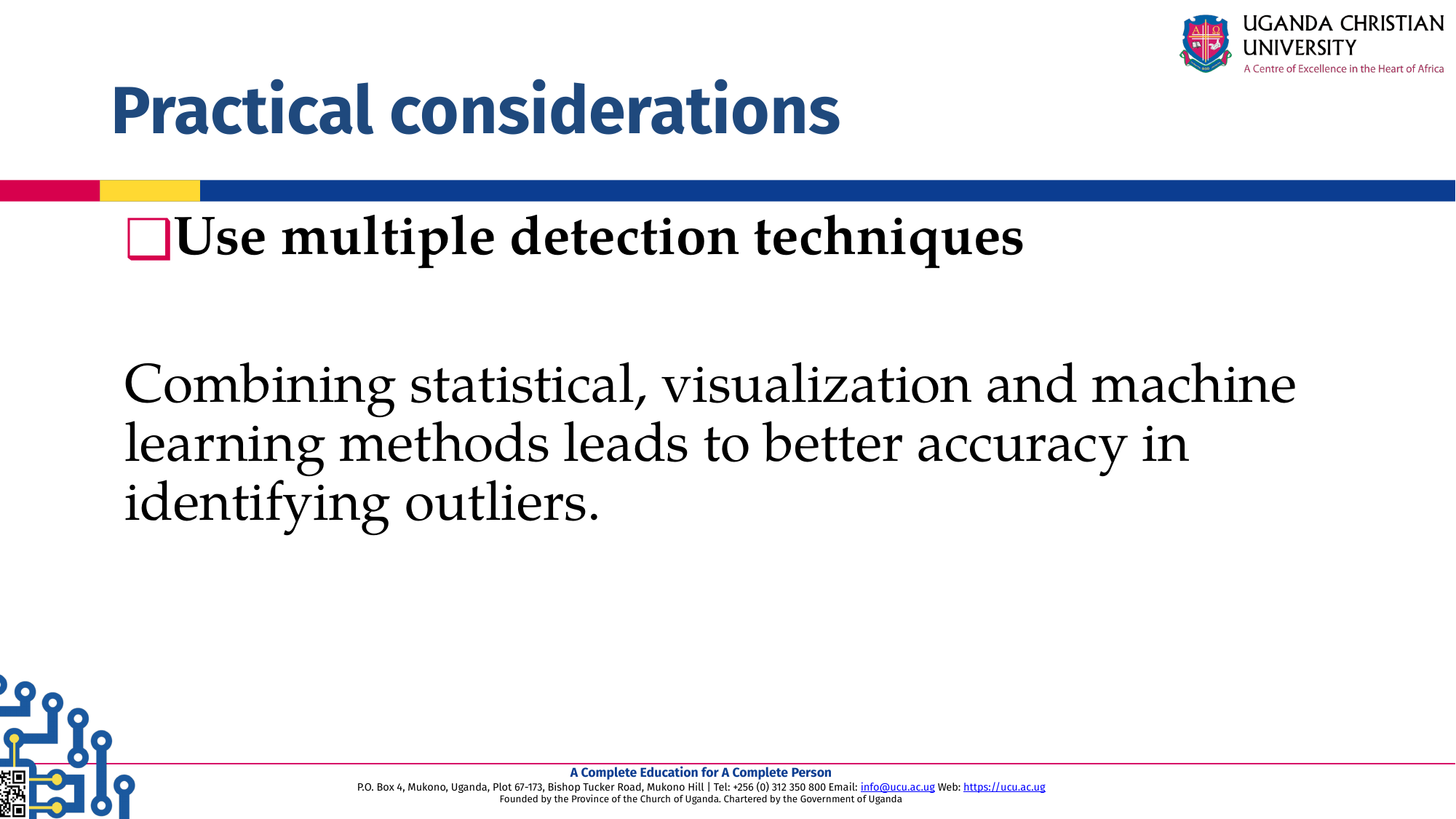

# Practical considerations
Use multiple detection techniques

Combining statistical, visualization and machine learning methods leads to better accuracy in identifying outliers.